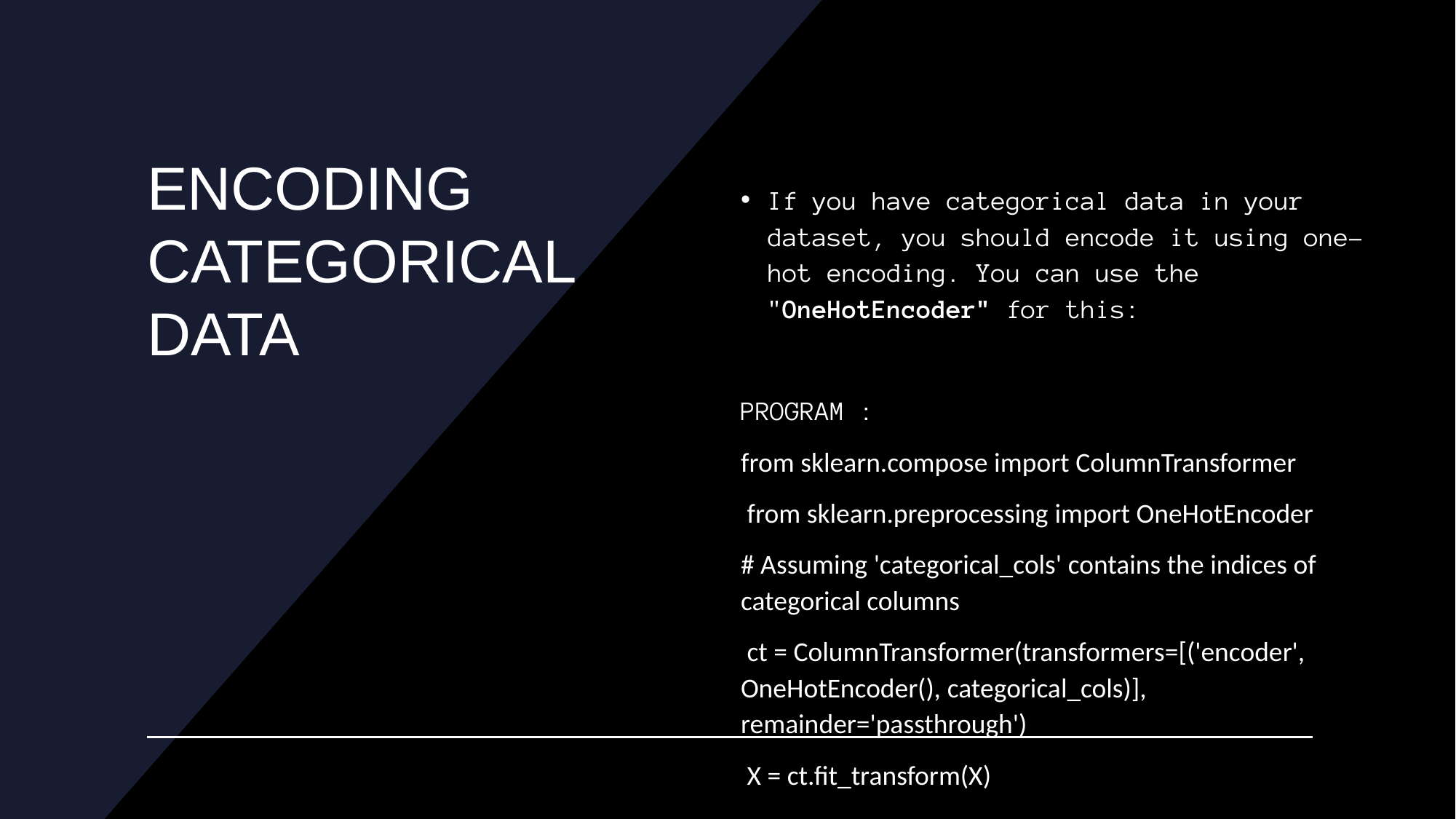

# ENCODING CATEGORICAL DATA
If you have categorical data in your dataset, you should encode it using one-hot encoding. You can use the "OneHotEncoder" for this:

PROGRAM :
from sklearn.compose import ColumnTransformer
 from sklearn.preprocessing import OneHotEncoder
# Assuming 'categorical_cols' contains the indices of categorical columns
 ct = ColumnTransformer(transformers=[('encoder', OneHotEncoder(), categorical_cols)], remainder='passthrough')
 X = ct.fit_transform(X)